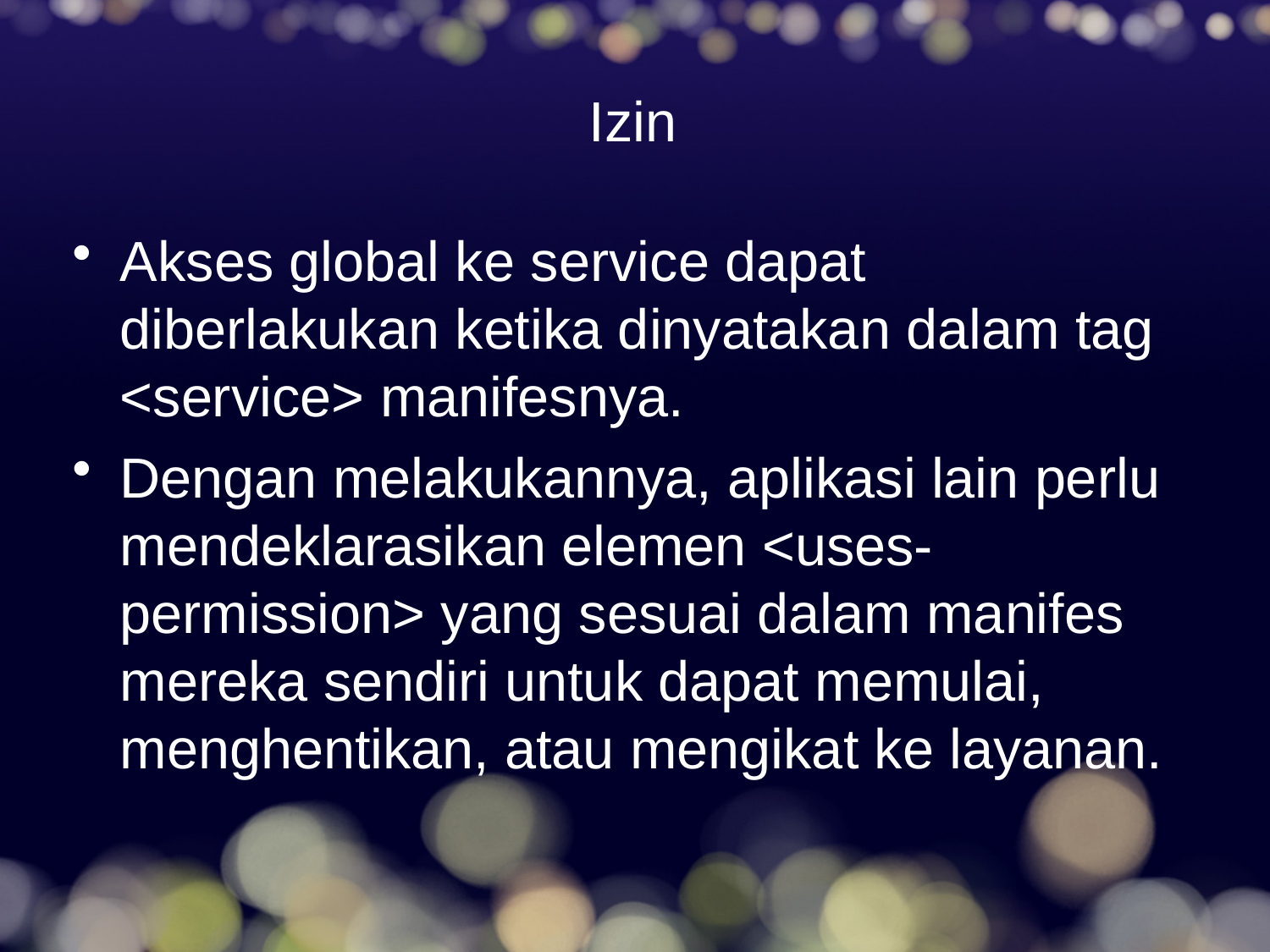

# Izin
Akses global ke service dapat diberlakukan ketika dinyatakan dalam tag <service> manifesnya.
Dengan melakukannya, aplikasi lain perlu mendeklarasikan elemen <uses-permission> yang sesuai dalam manifes mereka sendiri untuk dapat memulai, menghentikan, atau mengikat ke layanan.